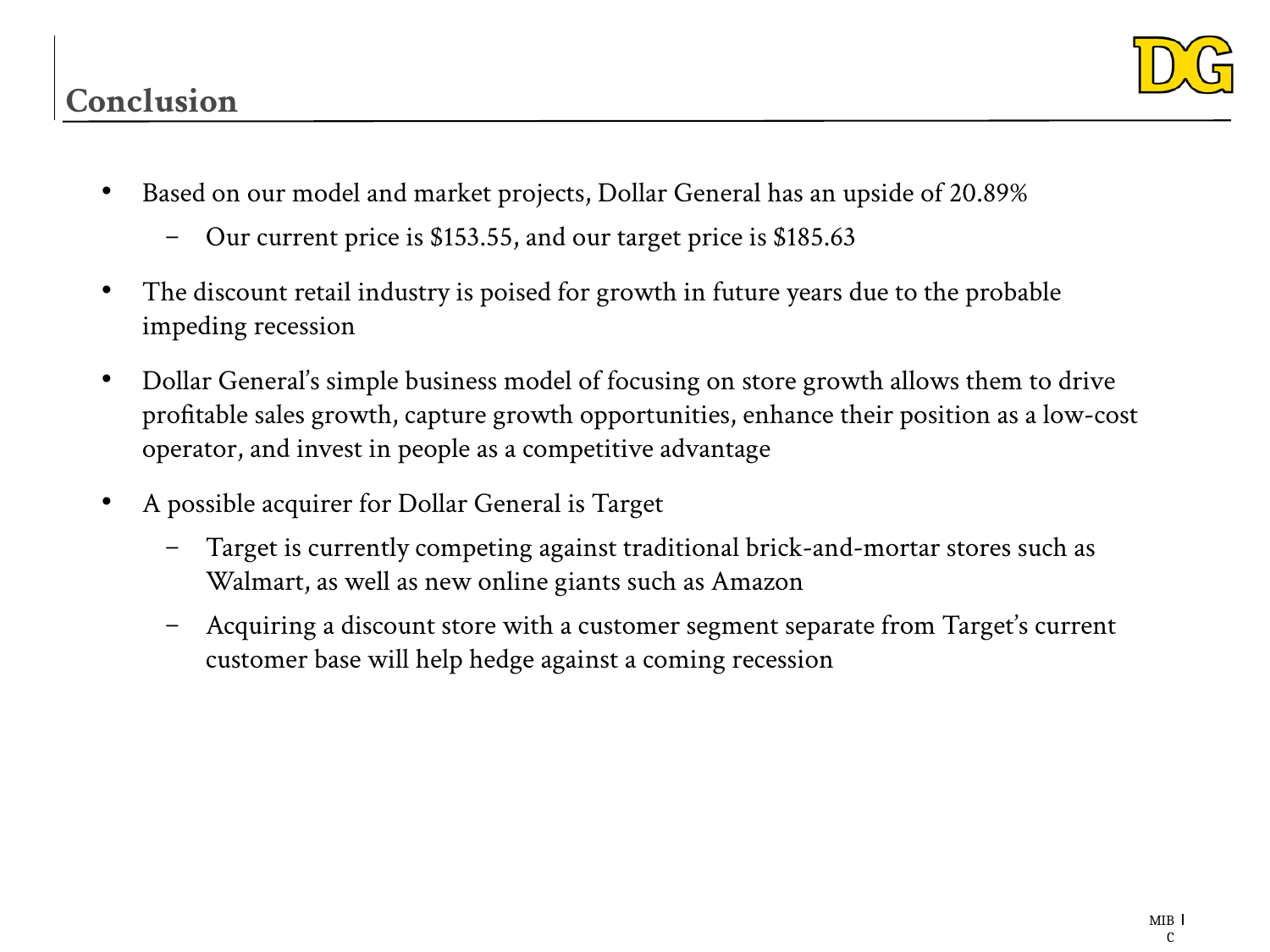

# Conclusion
Based on our model and market projects, Dollar General has an upside of 20.89%
Our current price is $153.55, and our target price is $185.63
The discount retail industry is poised for growth in future years due to the probable impeding recession
Dollar General’s simple business model of focusing on store growth allows them to drive profitable sales growth, capture growth opportunities, enhance their position as a low-cost operator, and invest in people as a competitive advantage
A possible acquirer for Dollar General is Target
Target is currently competing against traditional brick-and-mortar stores such as Walmart, as well as new online giants such as Amazon
Acquiring a discount store with a customer segment separate from Target’s current customer base will help hedge against a coming recession